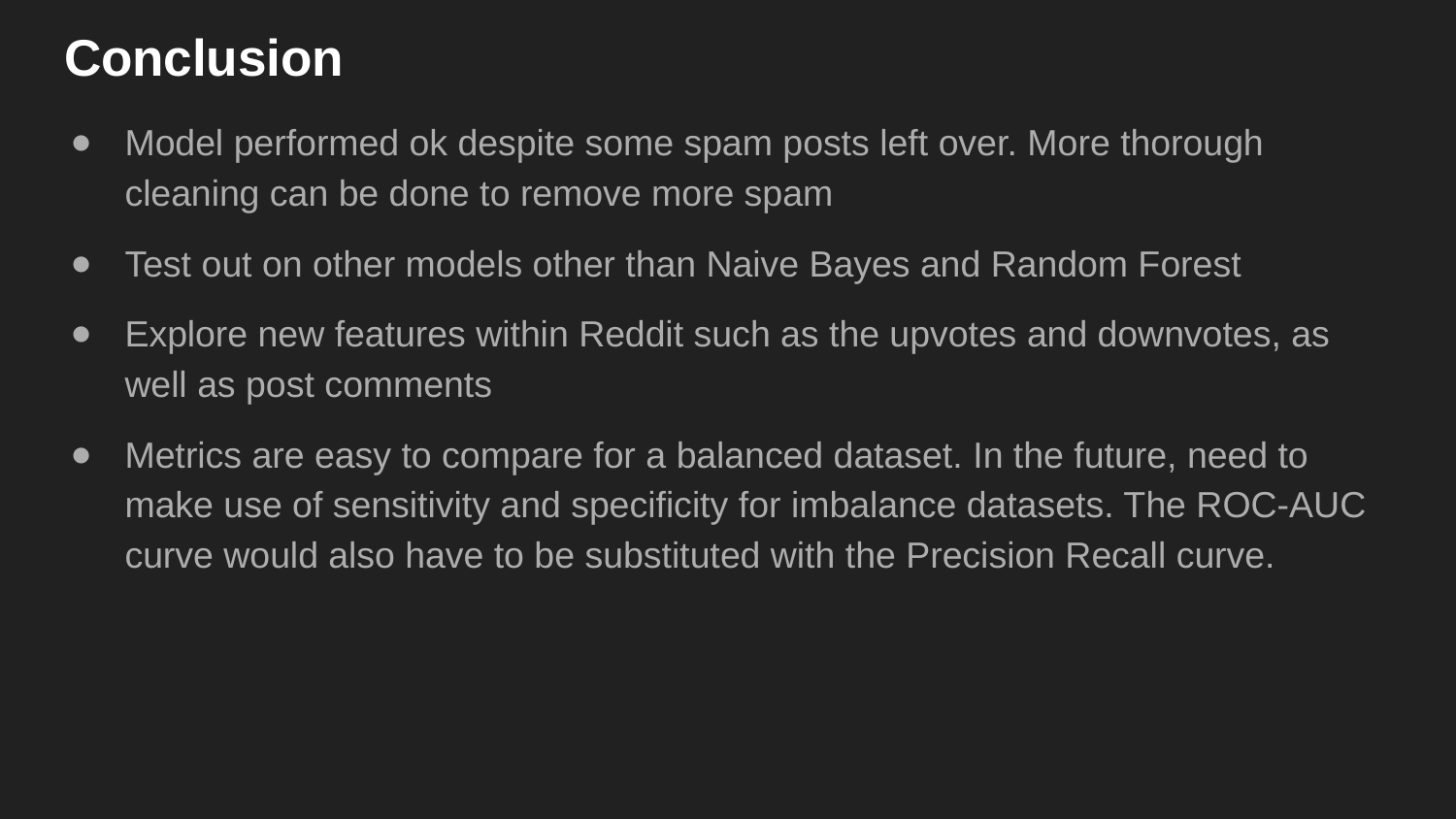

# Conclusion
Model performed ok despite some spam posts left over. More thorough cleaning can be done to remove more spam
Test out on other models other than Naive Bayes and Random Forest
Explore new features within Reddit such as the upvotes and downvotes, as well as post comments
Metrics are easy to compare for a balanced dataset. In the future, need to make use of sensitivity and specificity for imbalance datasets. The ROC-AUC curve would also have to be substituted with the Precision Recall curve.